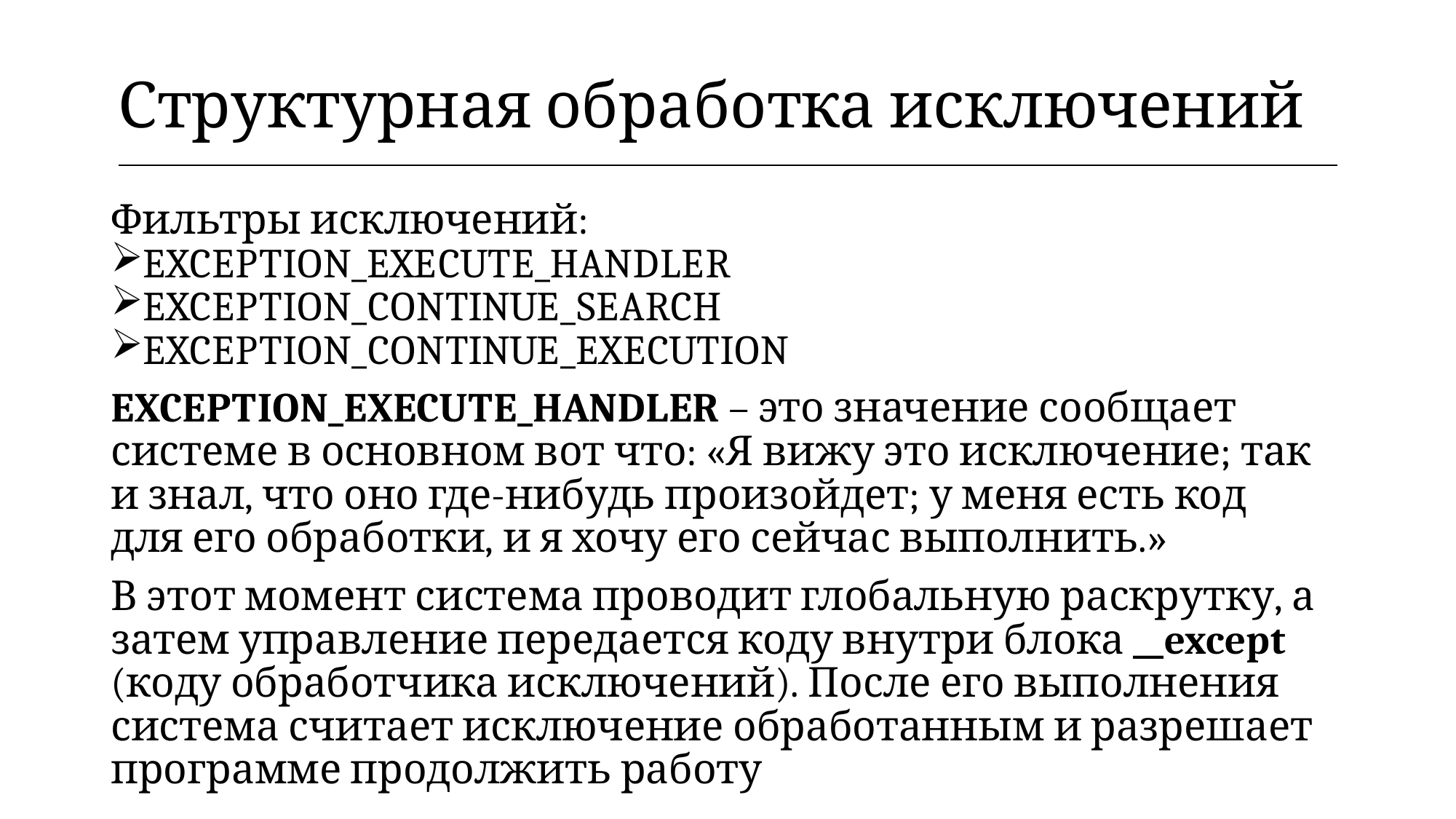

| Структурная обработка исключений |
| --- |
Фильтры исключений:
EXCEPTION_EXECUTE_HANDLER
EXCEPTION_CONTINUE_SEARCH
EXCEPTION_CONTINUE_EXECUTION
EXCEPTION_EXECUTE_HANDLER – это значение сообщает системе в основном вот что: «Я вижу это исключение; так и знал, что оно где-нибудь произойдет; у меня есть код для его обработки, и я хочу его сейчас выполнить.»
В этот момент система проводит глобальную раскрутку, а затем управление передается коду внутри блока __except (коду обработчика исключений). После его выполнения система считает исключение обработанным и разрешает программе продолжить работу